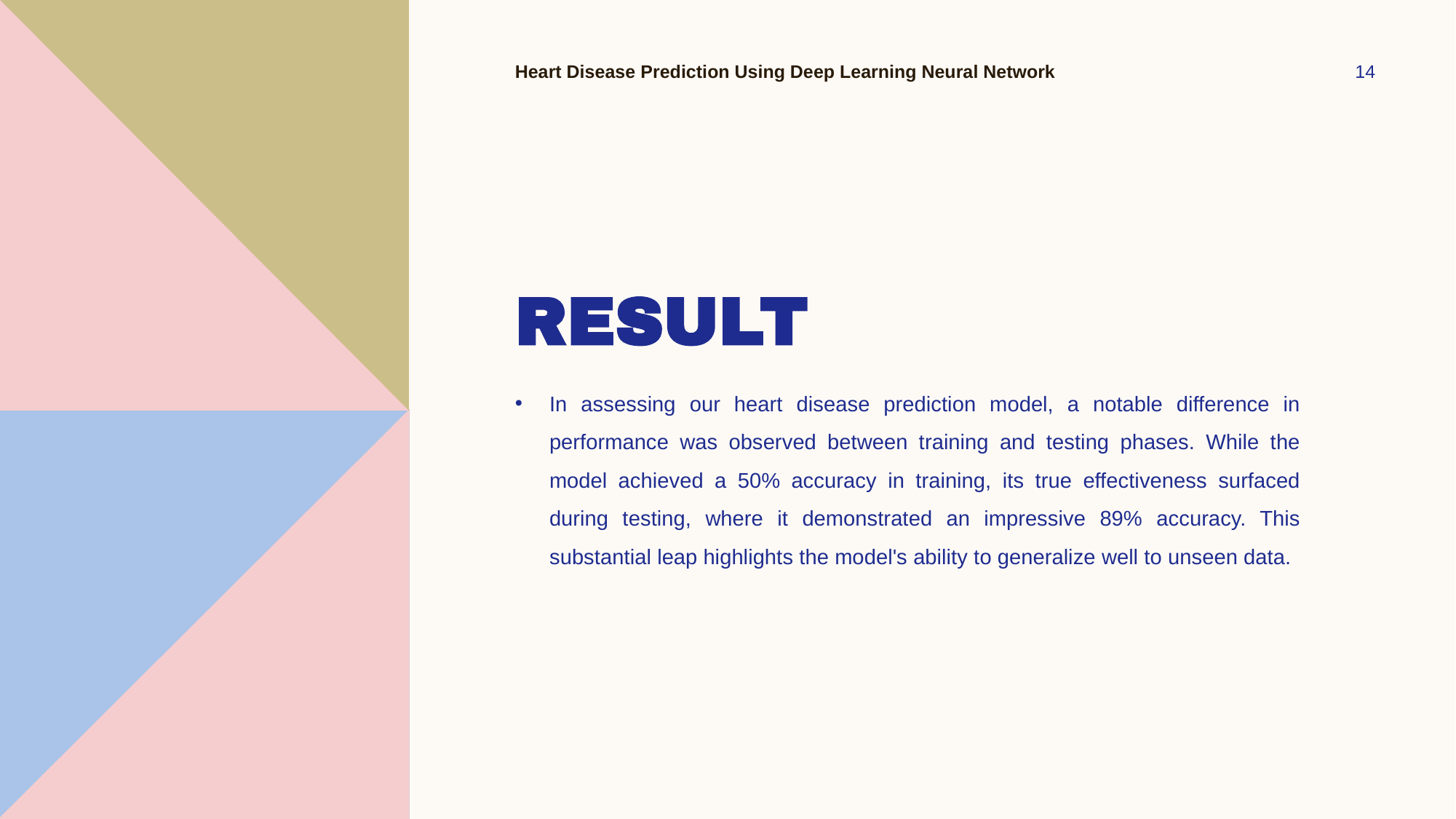

Heart Disease Prediction Using Deep Learning Neural Network
14
# Result
In assessing our heart disease prediction model, a notable difference in performance was observed between training and testing phases. While the model achieved a 50% accuracy in training, its true effectiveness surfaced during testing, where it demonstrated an impressive 89% accuracy. This substantial leap highlights the model's ability to generalize well to unseen data.